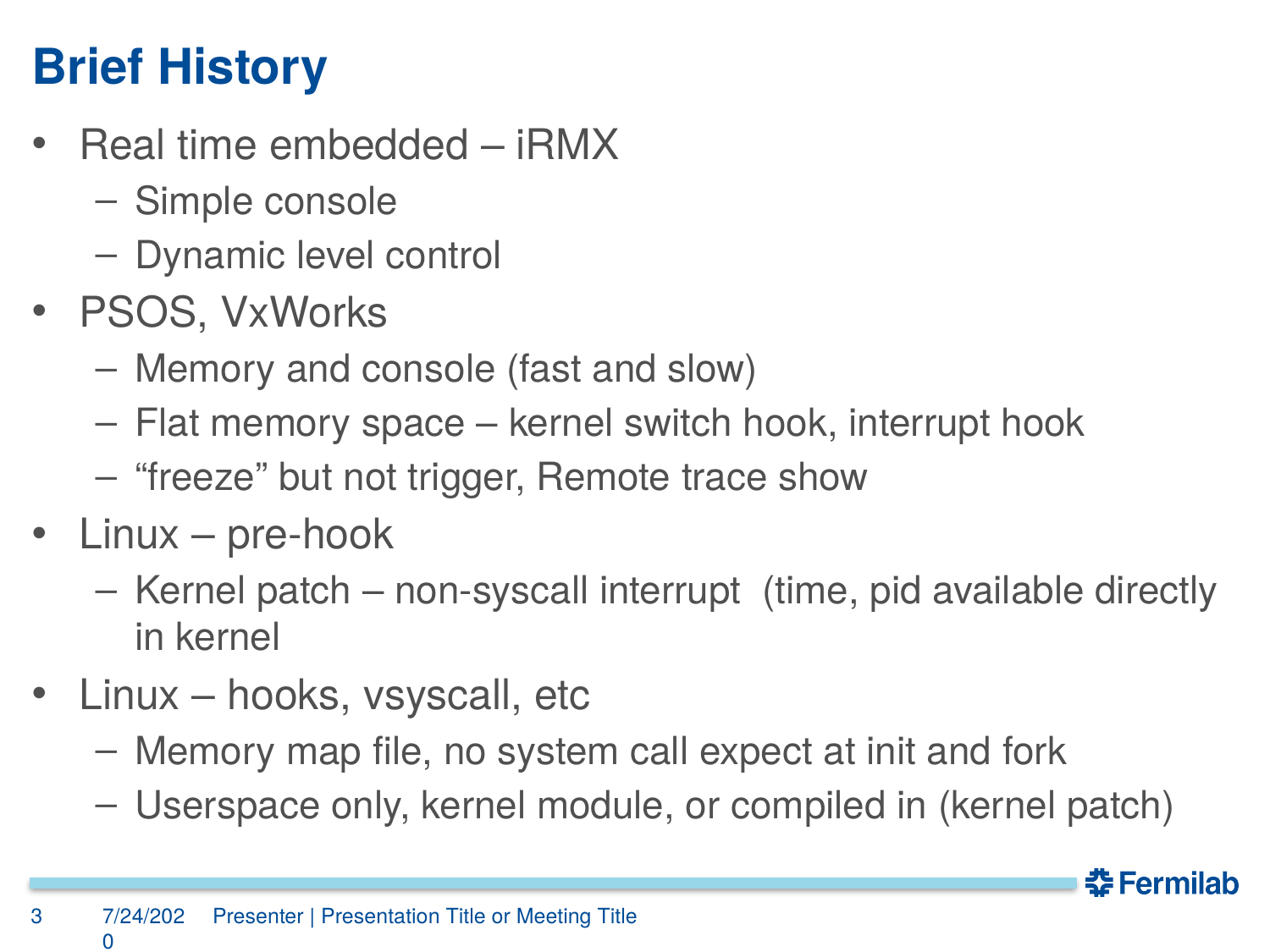

# Brief History
Real time embedded – iRMX
Simple console
Dynamic level control
PSOS, VxWorks
Memory and console (fast and slow)
Flat memory space – kernel switch hook, interrupt hook
“freeze” but not trigger, Remote trace show
Linux – pre-hook
Kernel patch – non-syscall interrupt  (time, pid available directly in kernel
Linux – hooks, vsyscall, etc
Memory map file, no system call expect at init and fork
Userspace only, kernel module, or compiled in (kernel patch)
3
7/24/2020
Presenter | Presentation Title or Meeting Title